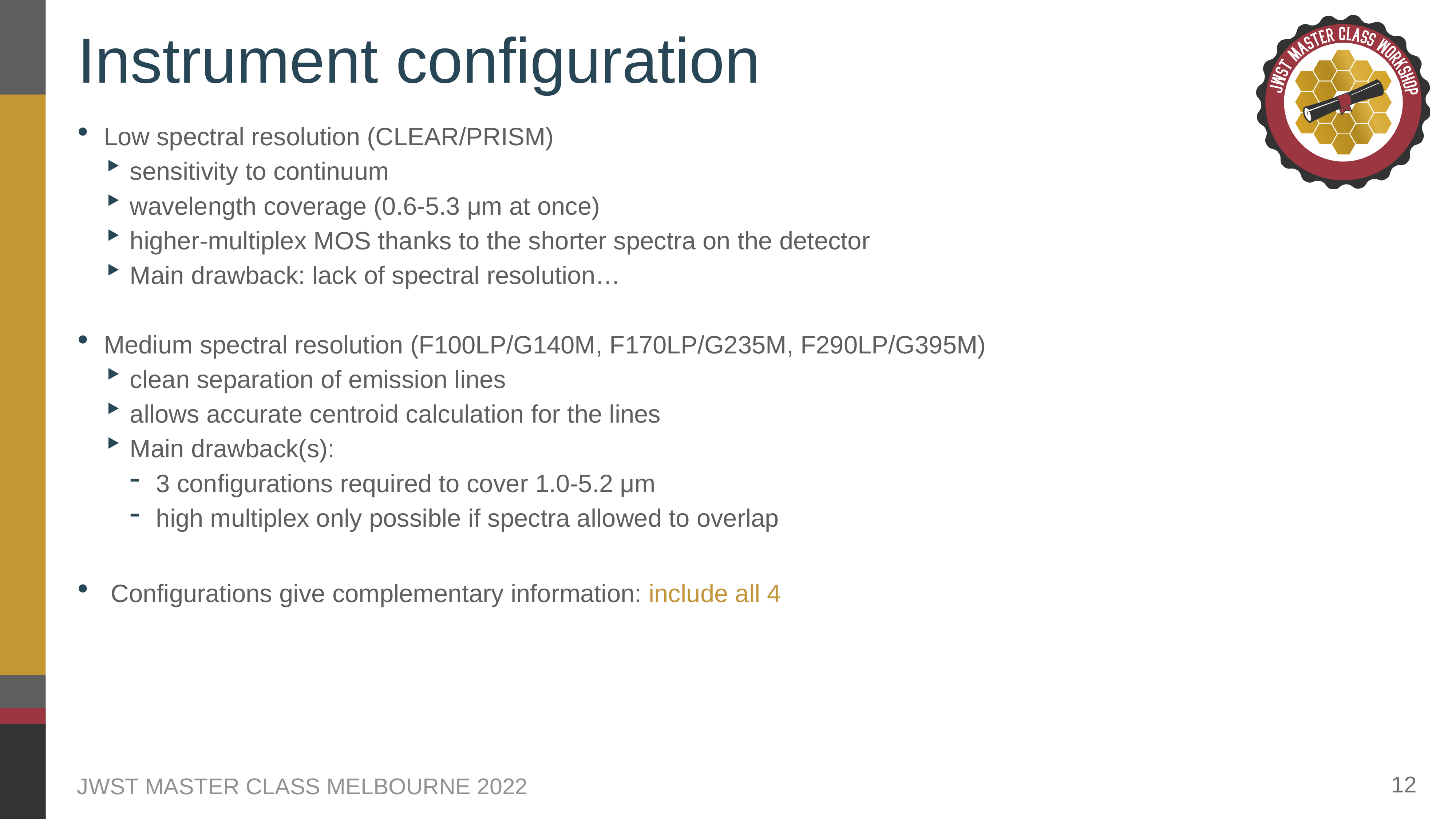

# Instrument configuration
Low spectral resolution (CLEAR/PRISM)
sensitivity to continuum
wavelength coverage (0.6-5.3 μm at once)
higher-multiplex MOS thanks to the shorter spectra on the detector
Main drawback: lack of spectral resolution…

Medium spectral resolution (F100LP/G140M, F170LP/G235M, F290LP/G395M)
clean separation of emission lines
allows accurate centroid calculation for the lines
Main drawback(s):
3 configurations required to cover 1.0-5.2 μm
high multiplex only possible if spectra allowed to overlap

 Configurations give complementary information: include all 4
12